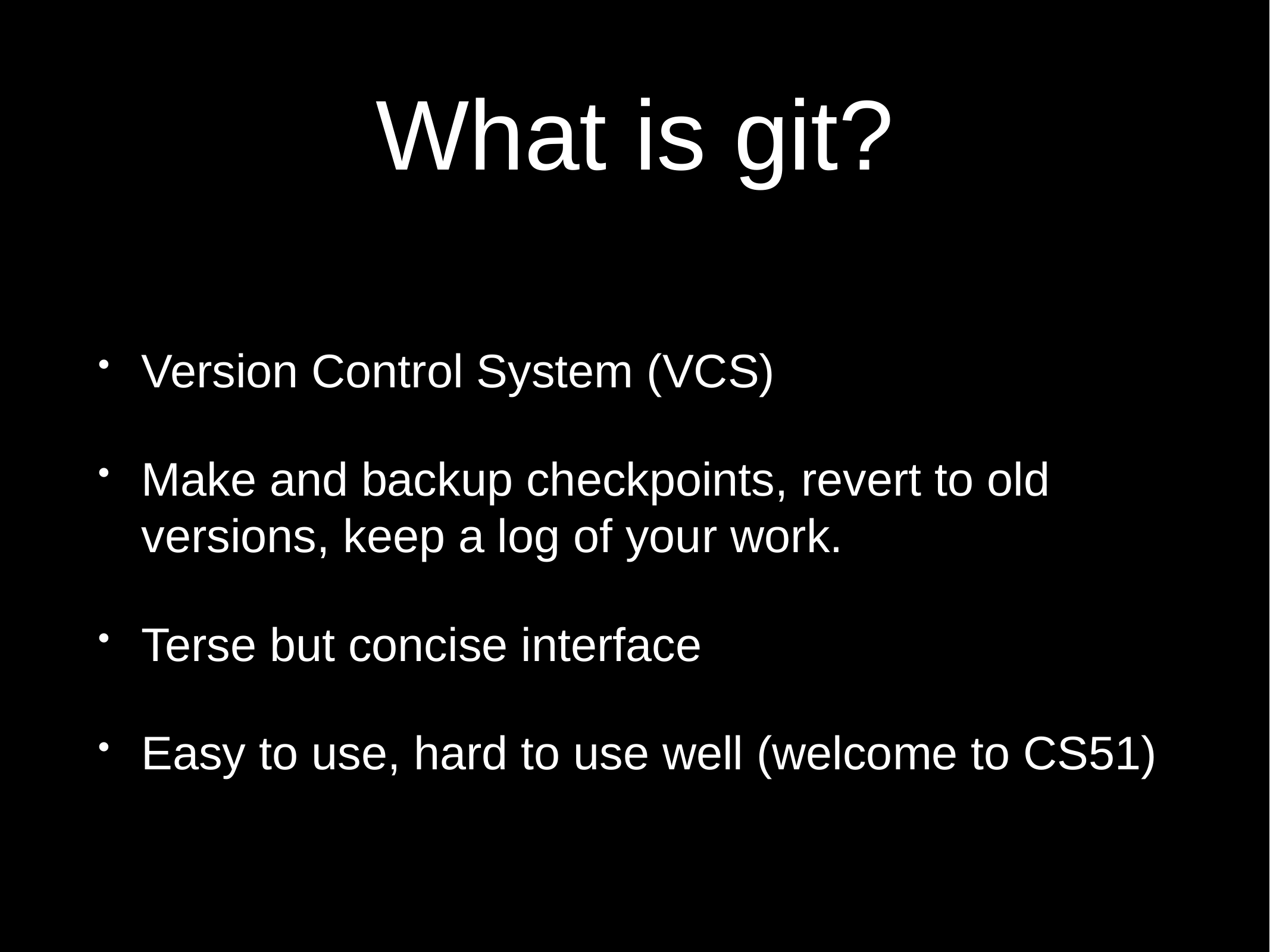

# What is git?
Version Control System (VCS)
Make and backup checkpoints, revert to old versions, keep a log of your work.
Terse but concise interface
Easy to use, hard to use well (welcome to CS51)